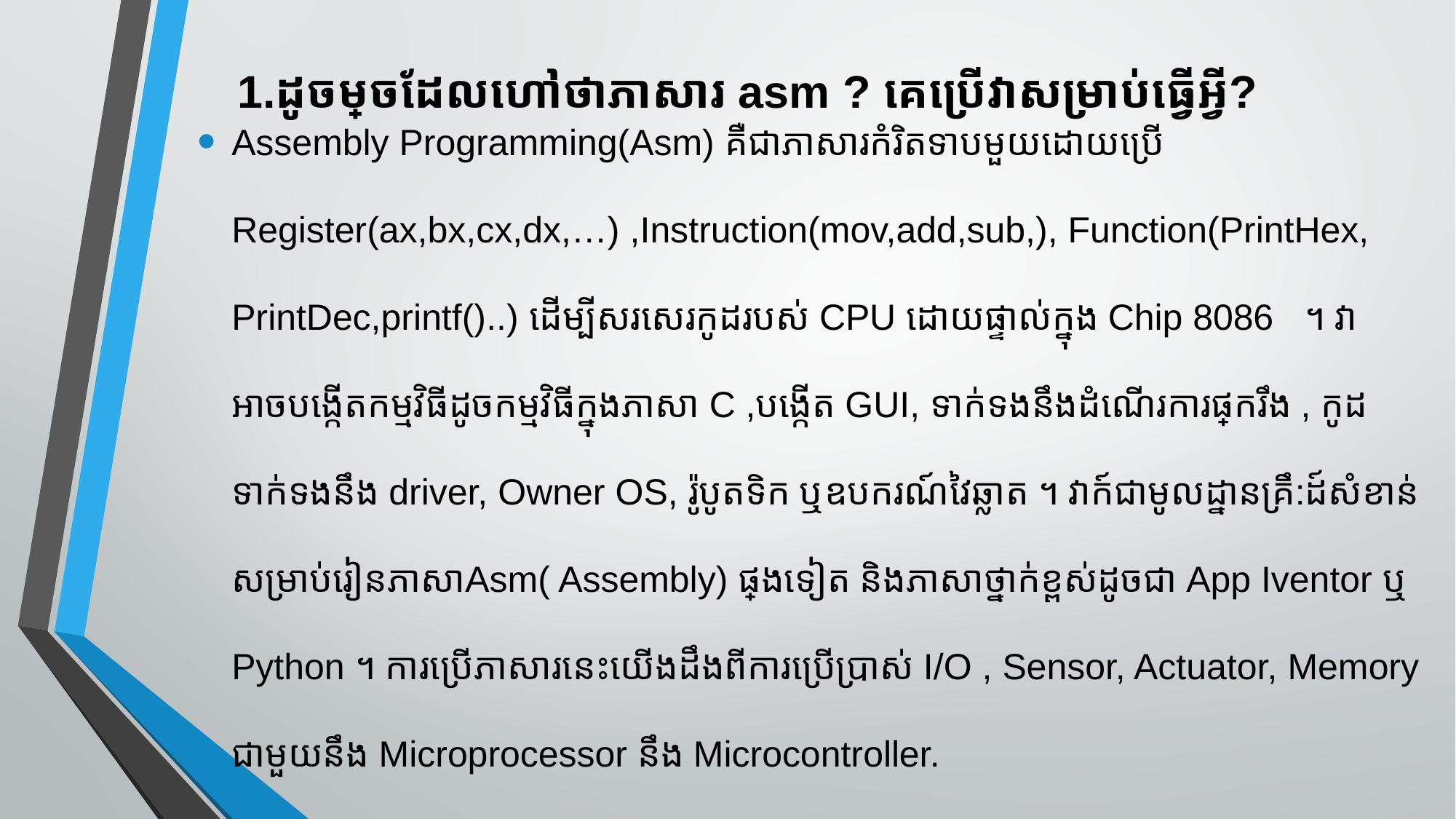

# 1.ដូចម្តេចដែលហៅថាភាសារ asm ? គេប្រើវាសម្រាប់ធ្វើអ្វី?
Assembly Programming(Asm) គឺជាភាសារកំរិតទាបមួយដោយប្រើ  Register(ax,bx,cx,dx,…) ,Instruction(mov,add,sub,), Function(PrintHex, PrintDec,printf()..) ដើម្បីសរសេរកូដរបស់ CPU ដោយផ្ទាល់ក្នុង Chip 8086   ។ វាអាចបង្កើតកម្មវិធីដូចកម្មវិធីក្នុងភាសា C ,បង្កើត GUI, ទាក់ទងនឹងដំណើរការផ្នែករឹង , កូដទាក់ទងនឹង driver, Owner OS, រ៉ូបូតទិក ឬឧបករណ៍វៃឆ្លាត ។ វាក៍ជាមូលដ្នានគ្រឹ:ដ៍សំខាន់សម្រាប់រៀនភាសាAsm( Assembly) ផ្សេងទៀត និងភាសាថ្នាក់ខ្ពស់ដូចជា App Iventor ​​​ឬ Python ។ ការប្រើភាសារនេះយើងដឹងពីការប្រើប្រាស់ I/O , Sensor, Actuator, Memory ជាមួយនឹង Microprocessor នឹង Microcontroller.